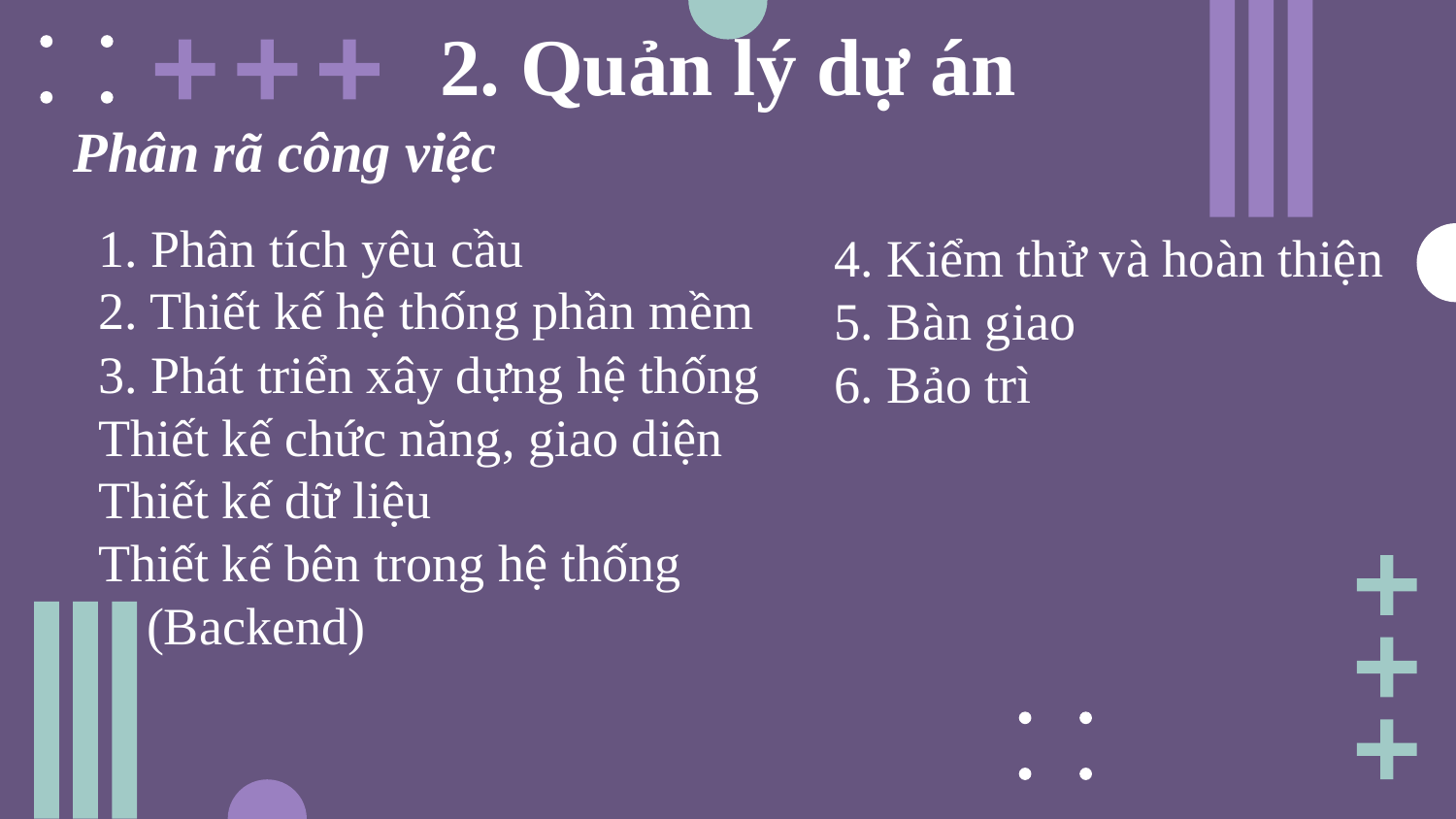

2. Quản lý dự án

Phân rã công việc

4. Kiểm thử và hoàn thiện
5. Bàn giao
6. Bảo trì
1. Phân tích yêu cầu
2. Thiết kế hệ thống phần mềm
3. Phát triển xây dựng hệ thống
Thiết kế chức năng, giao diện
Thiết kế dữ liệu
Thiết kế bên trong hệ thống (Backend)